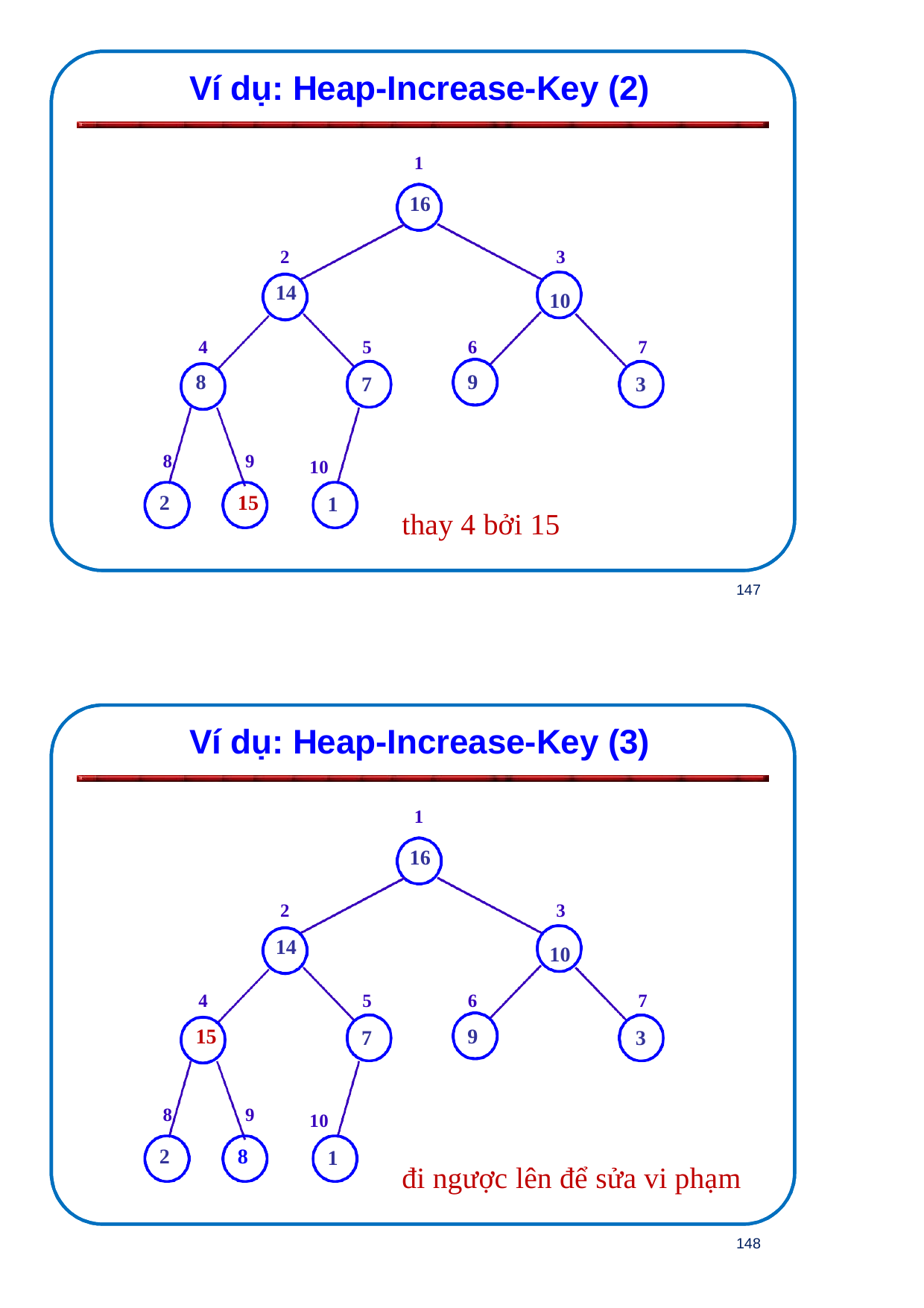

Ví dụ: Heap-Increase-Key (2)
1
16

2
14
3
10
5
7
7
3
4
8
6
9
8
9
10
2
15
1
thay 4 bởi 15
147

Ví dụ: Heap-Increase-Key (3)
1
16

2
14
3
10
5
7
7
3
4
15
6
9
8
9
10
2
8
1
đi ngược lên để sửa vi phạm
148